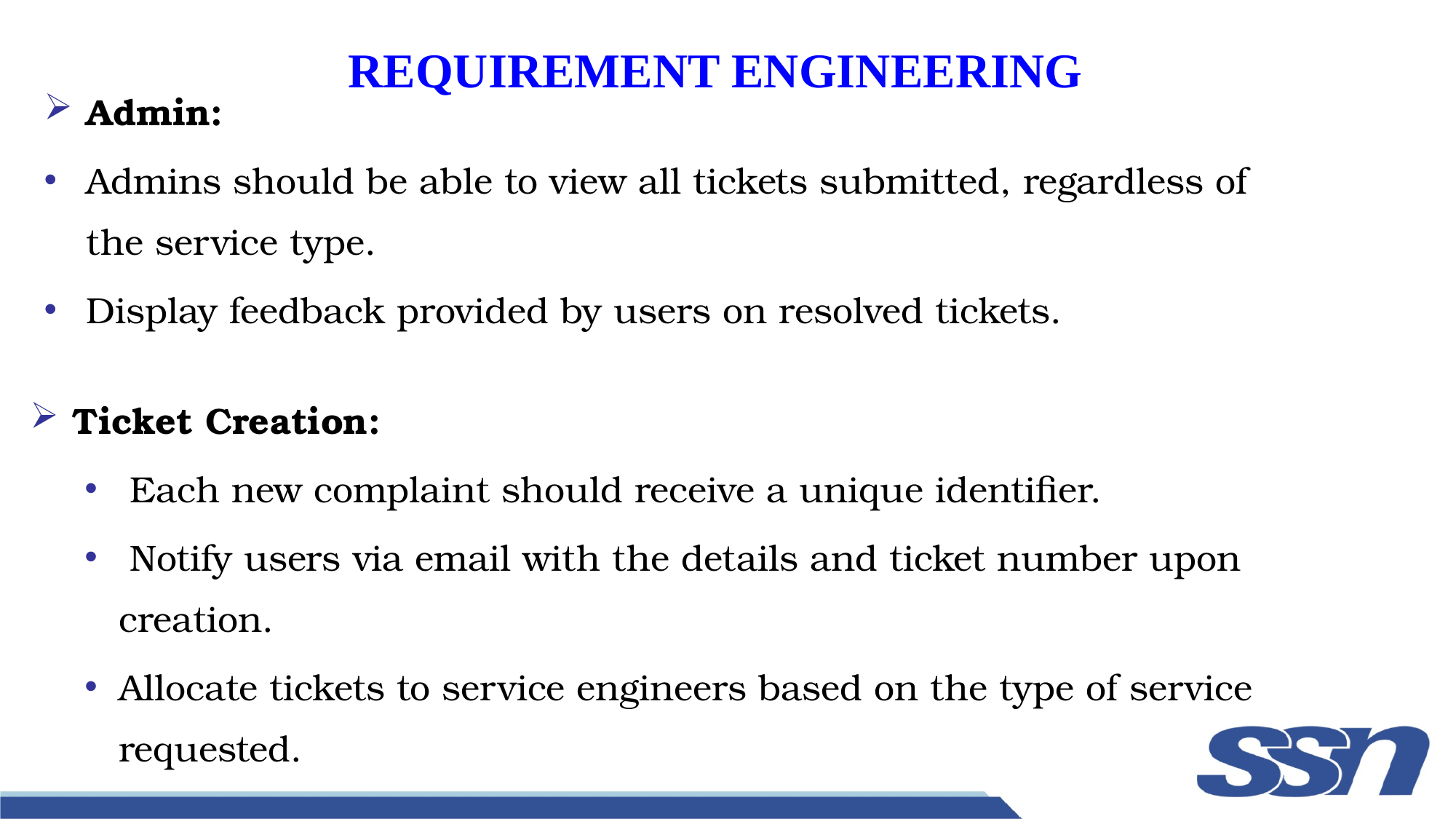

Admin:
Admins should be able to view all tickets submitted, regardless of the service type.
Display feedback provided by users on resolved tickets.

# REQUIREMENT ENGINEERING
Ticket Creation:
 Each new complaint should receive a unique identifier.
 Notify users via email with the details and ticket number upon creation.
Allocate tickets to service engineers based on the type of service requested.